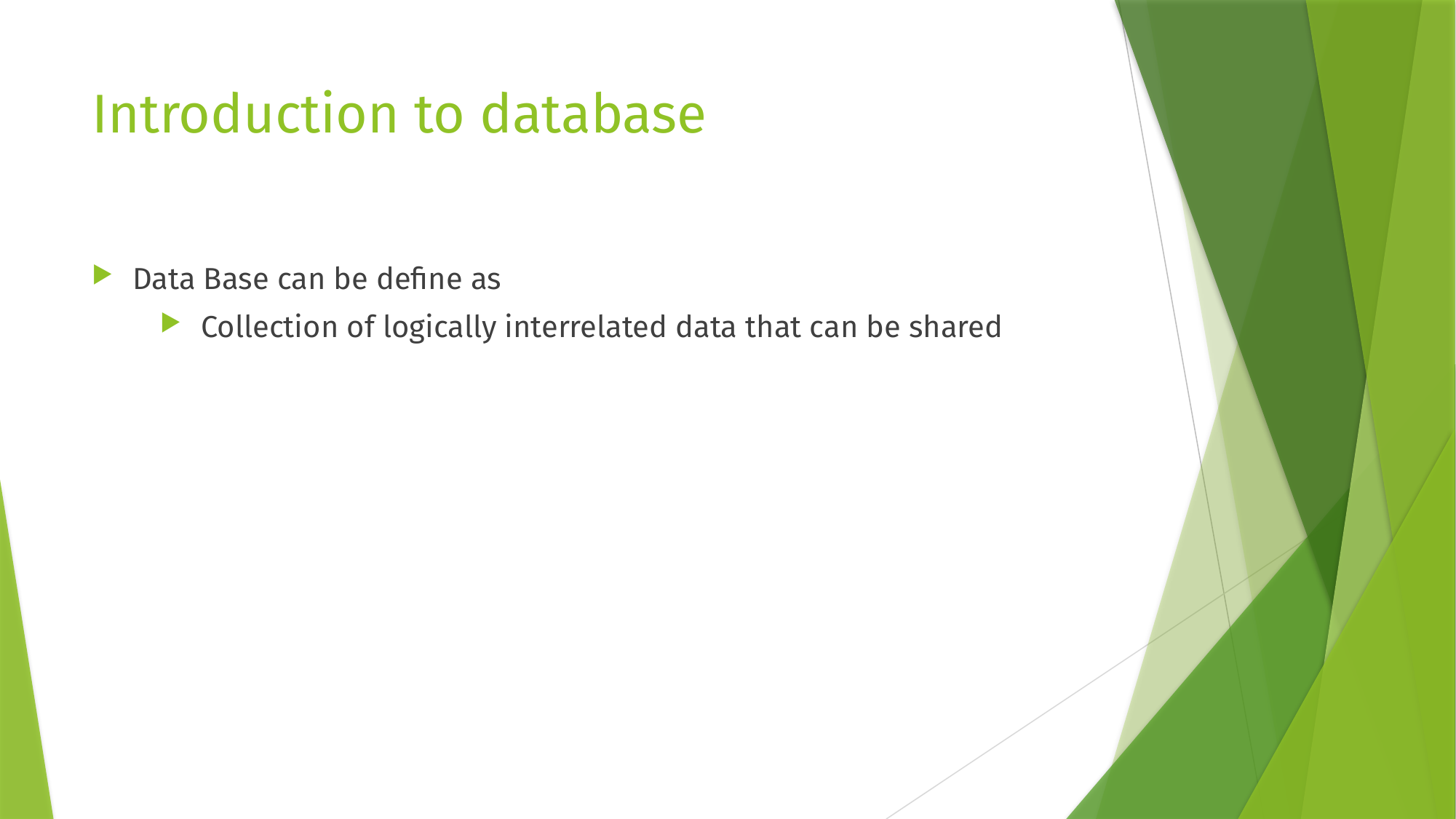

# Introduction to database
Data Base can be define as
Collection of logically interrelated data that can be shared